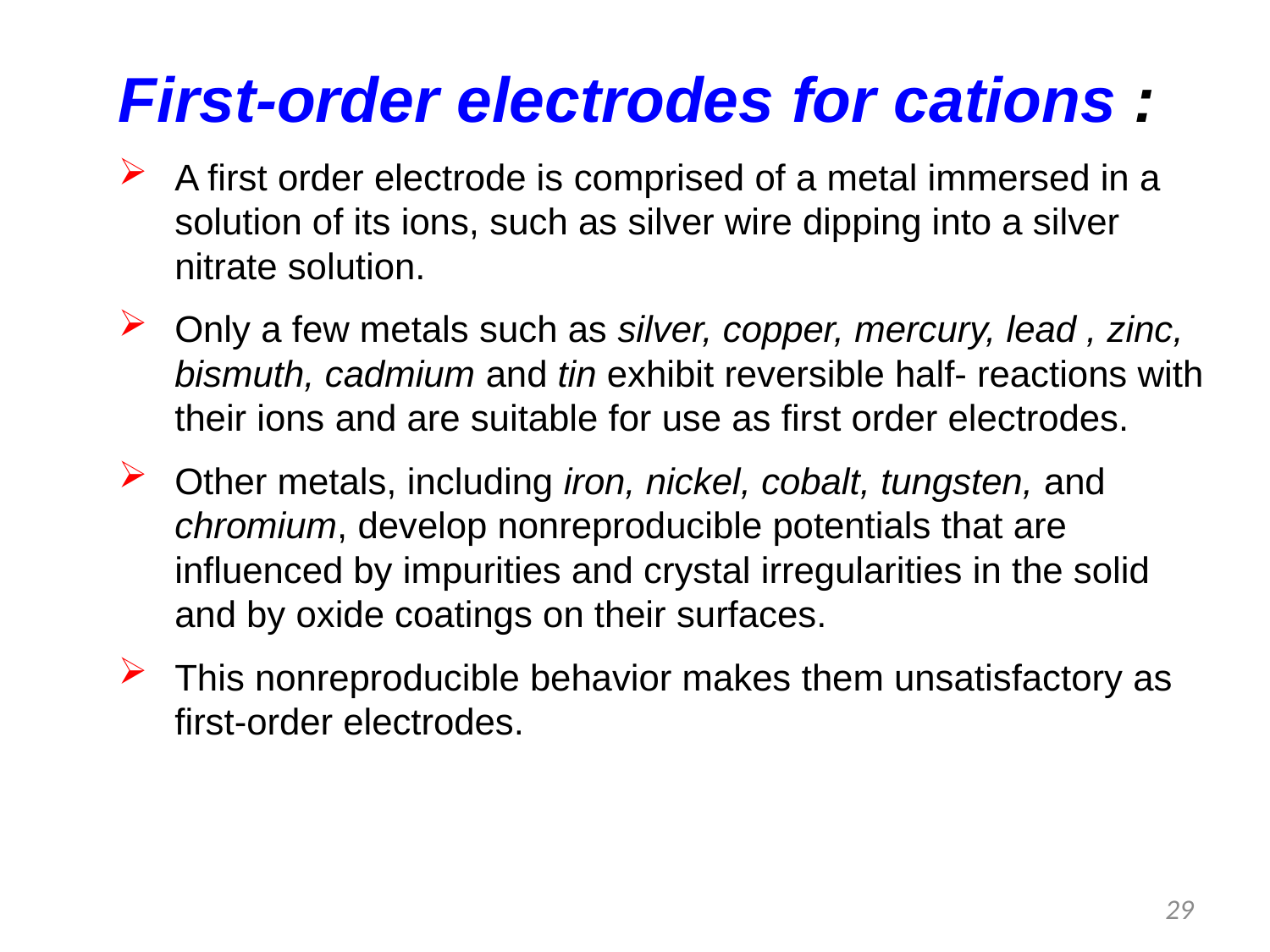

First-order electrodes for cations :
A first order electrode is comprised of a metal immersed in a solution of its ions, such as silver wire dipping into a silver nitrate solution.
Only a few metals such as silver, copper, mercury, lead , zinc, bismuth, cadmium and tin exhibit reversible half- reactions with their ions and are suitable for use as first order electrodes.
Other metals, including iron, nickel, cobalt, tungsten, and chromium, develop nonreproducible potentials that are influenced by impurities and crystal irregularities in the solid and by oxide coatings on their surfaces.
This nonreproducible behavior makes them unsatisfactory as first-order electrodes.
29